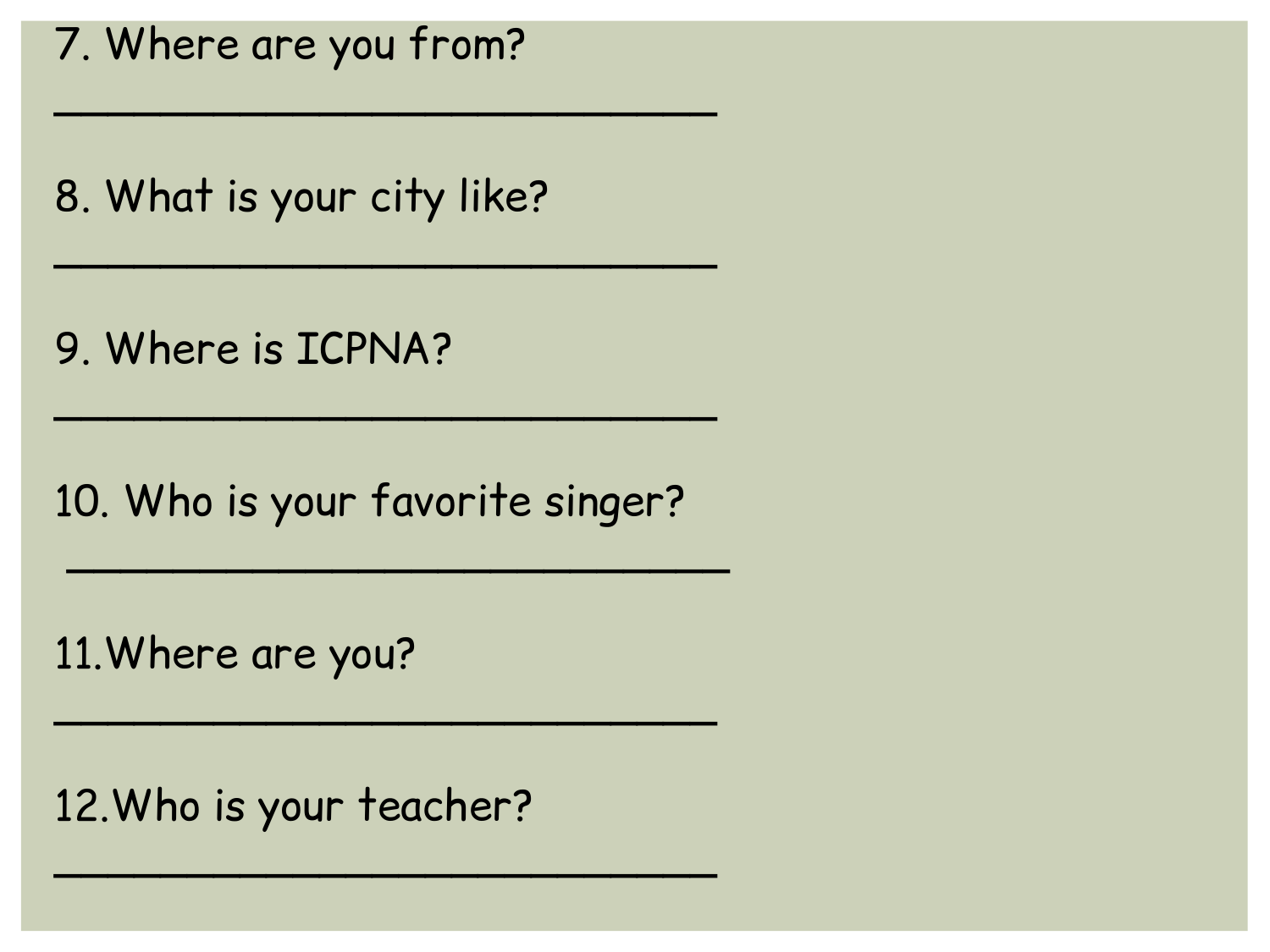

7. Where are you from?
_________________________

8. What is your city like?
_________________________

9. Where is ICPNA?
_________________________

10. Who is your favorite singer?
 _________________________

11.Where are you?
_________________________

12.Who is your teacher?
_________________________